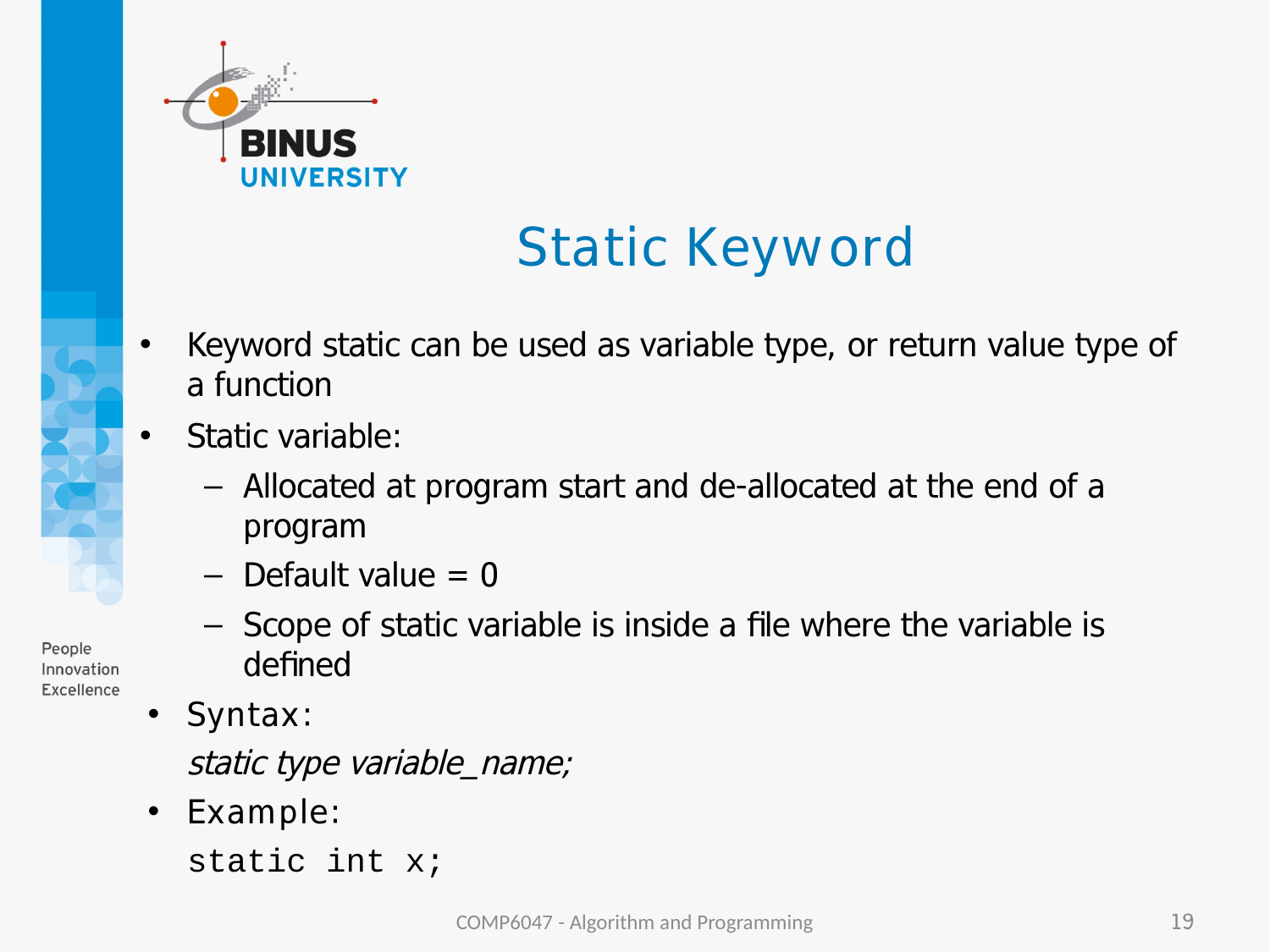

# Static Keyword
Keyword static can be used as variable type, or return value type of a function
Static variable:
Allocated at program start and de-allocated at the end of a program
Default value = 0
Scope of static variable is inside a file where the variable is defined
Syntax:
			static type variable_name;
Example:
			static int x;
COMP6047 - Algorithm and Programming
19